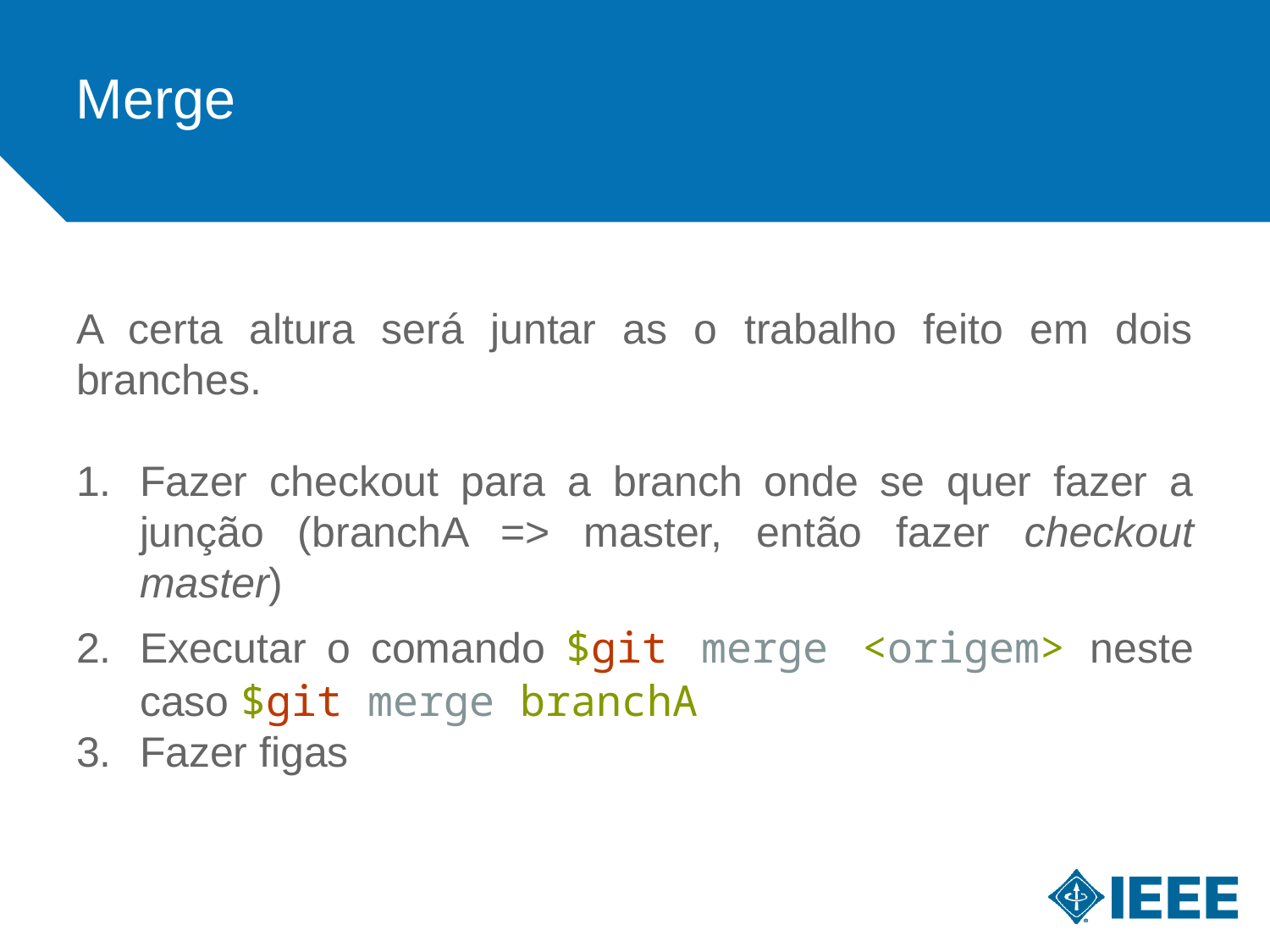

Merge

A certa altura será juntar as o trabalho feito em dois branches.

Fazer checkout para a branch onde se quer fazer a junção (branchA => master, então fazer checkout master)
Executar o comando $git merge <origem> neste caso $git merge branchA
Fazer figas